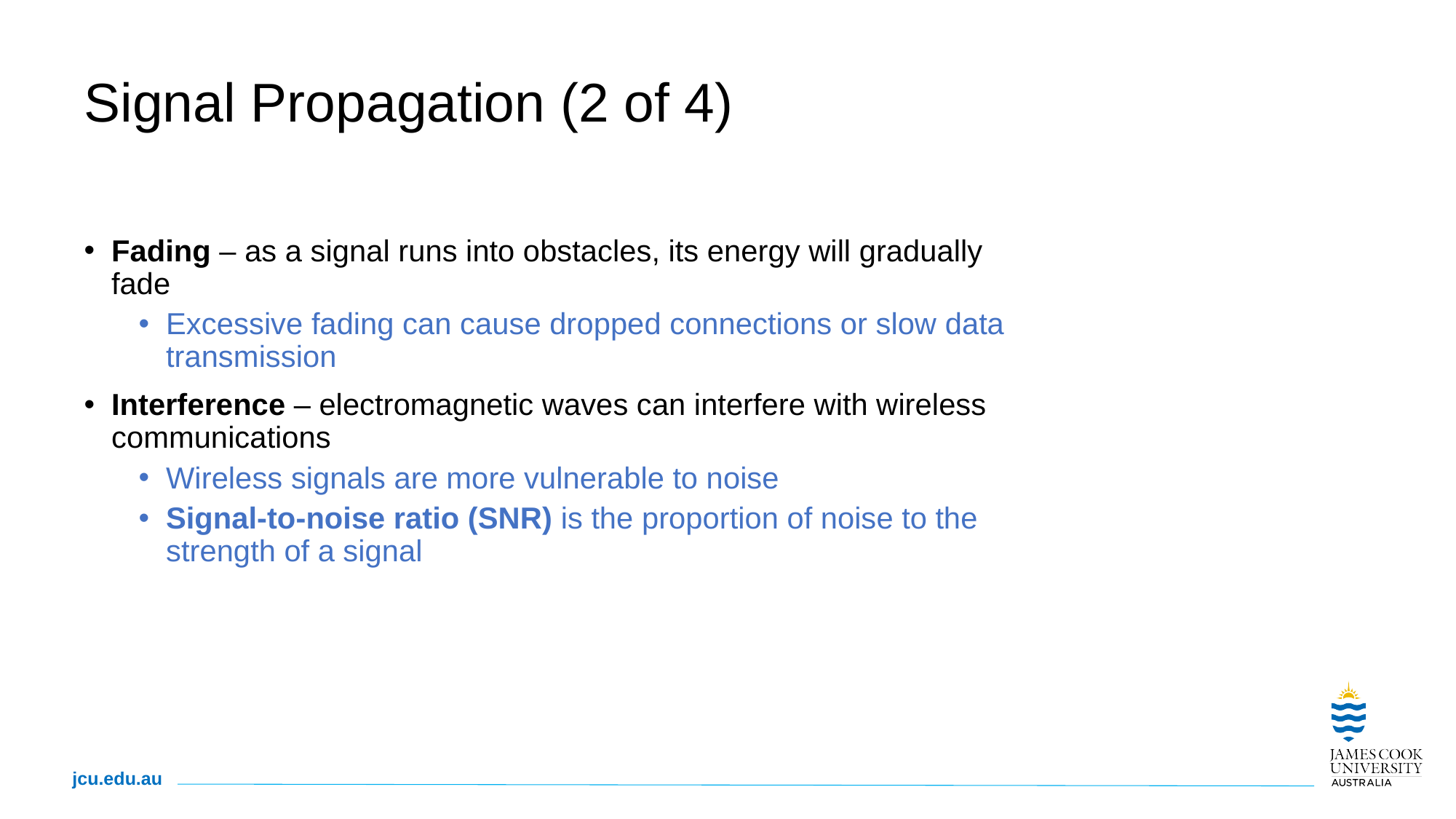

# Signal Propagation (2 of 4)
Fading – as a signal runs into obstacles, its energy will gradually fade
Excessive fading can cause dropped connections or slow data transmission
Interference – electromagnetic waves can interfere with wireless communications
Wireless signals are more vulnerable to noise
Signal-to-noise ratio (SNR) is the proportion of noise to the strength of a signal